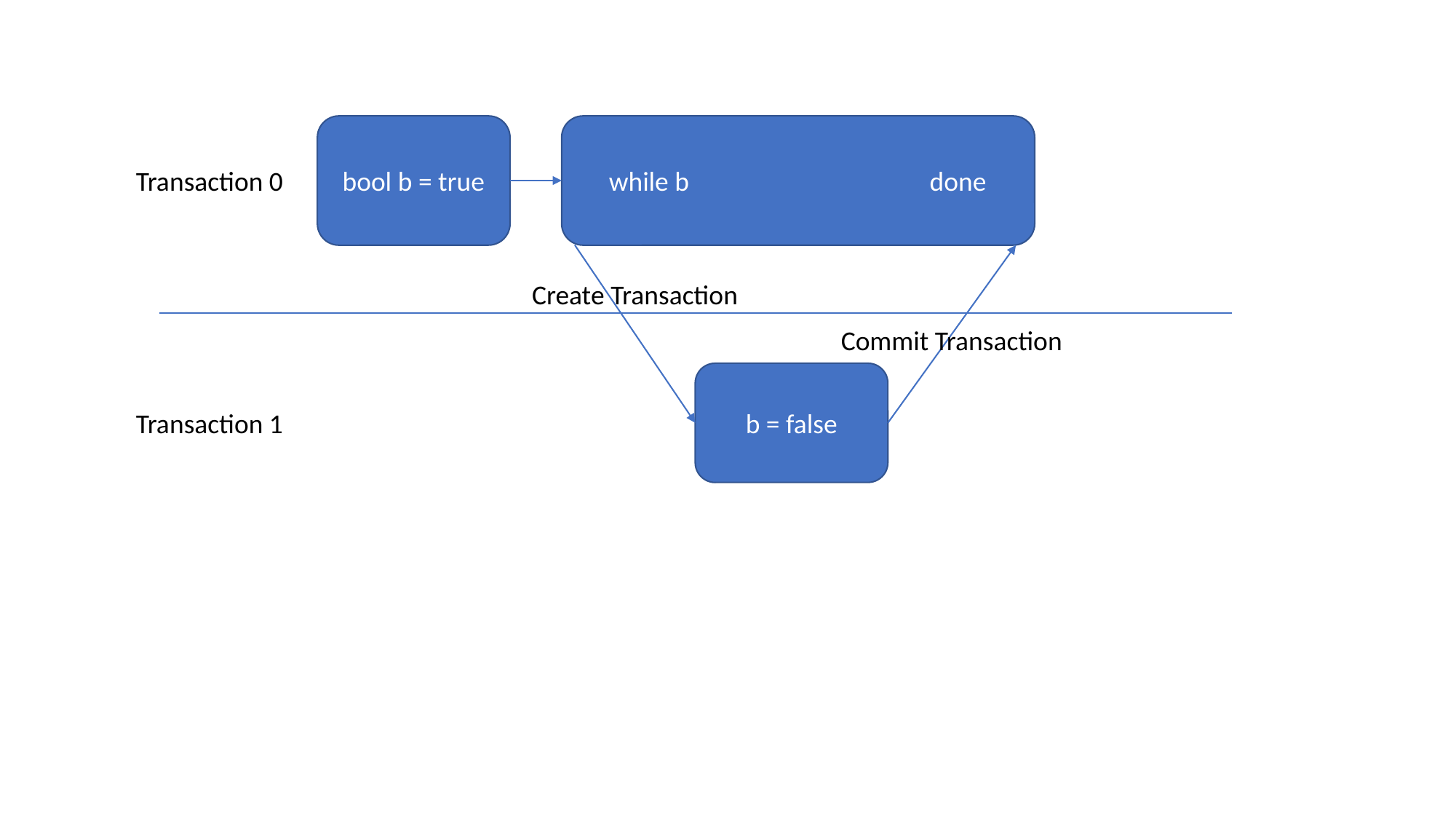

while b                                       done
bool b = true
Transaction 0
Create Transaction
Commit Transaction
b = false
Transaction 1